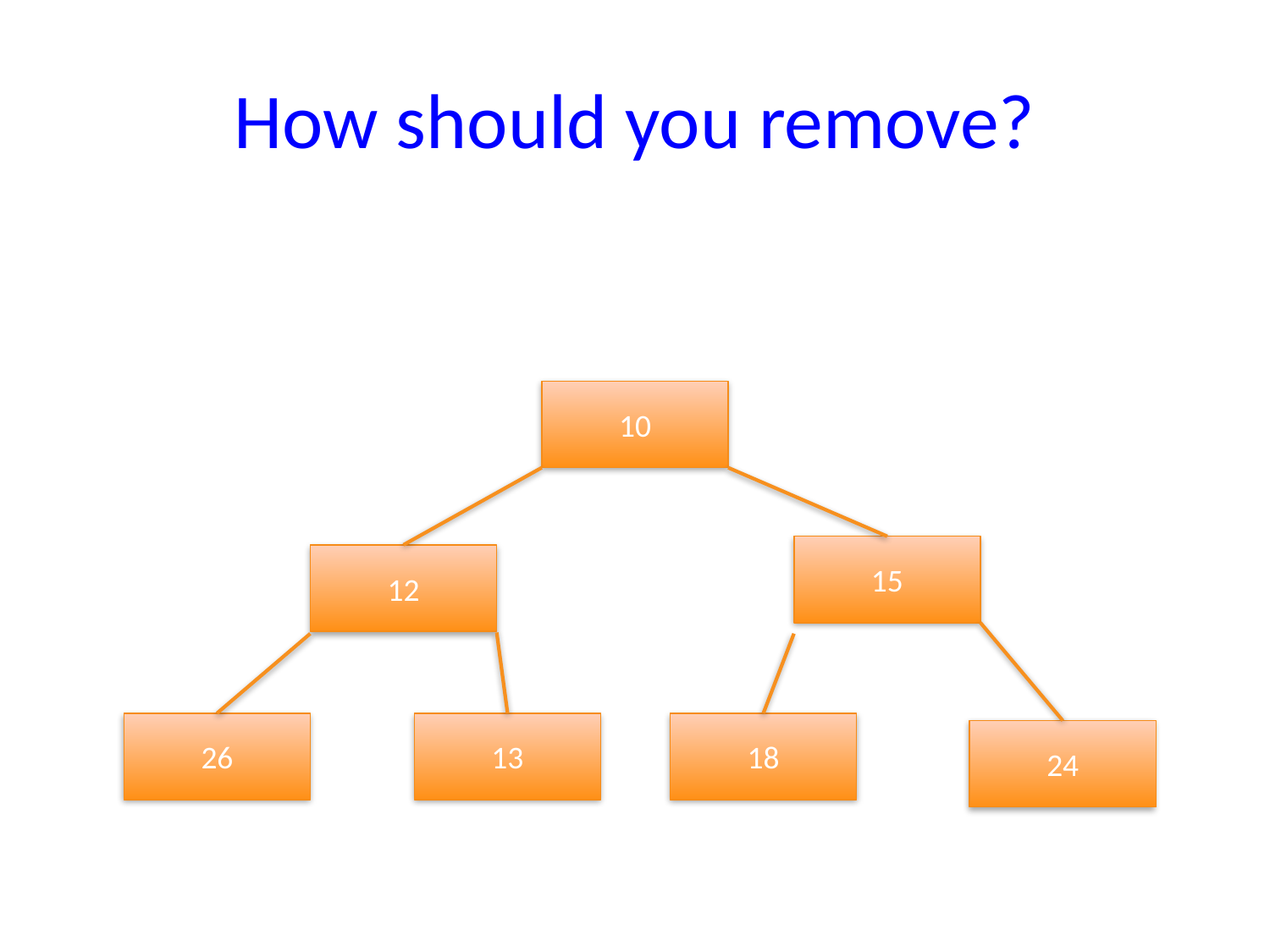

# How should you remove?

10
15
12
26
13
18
24